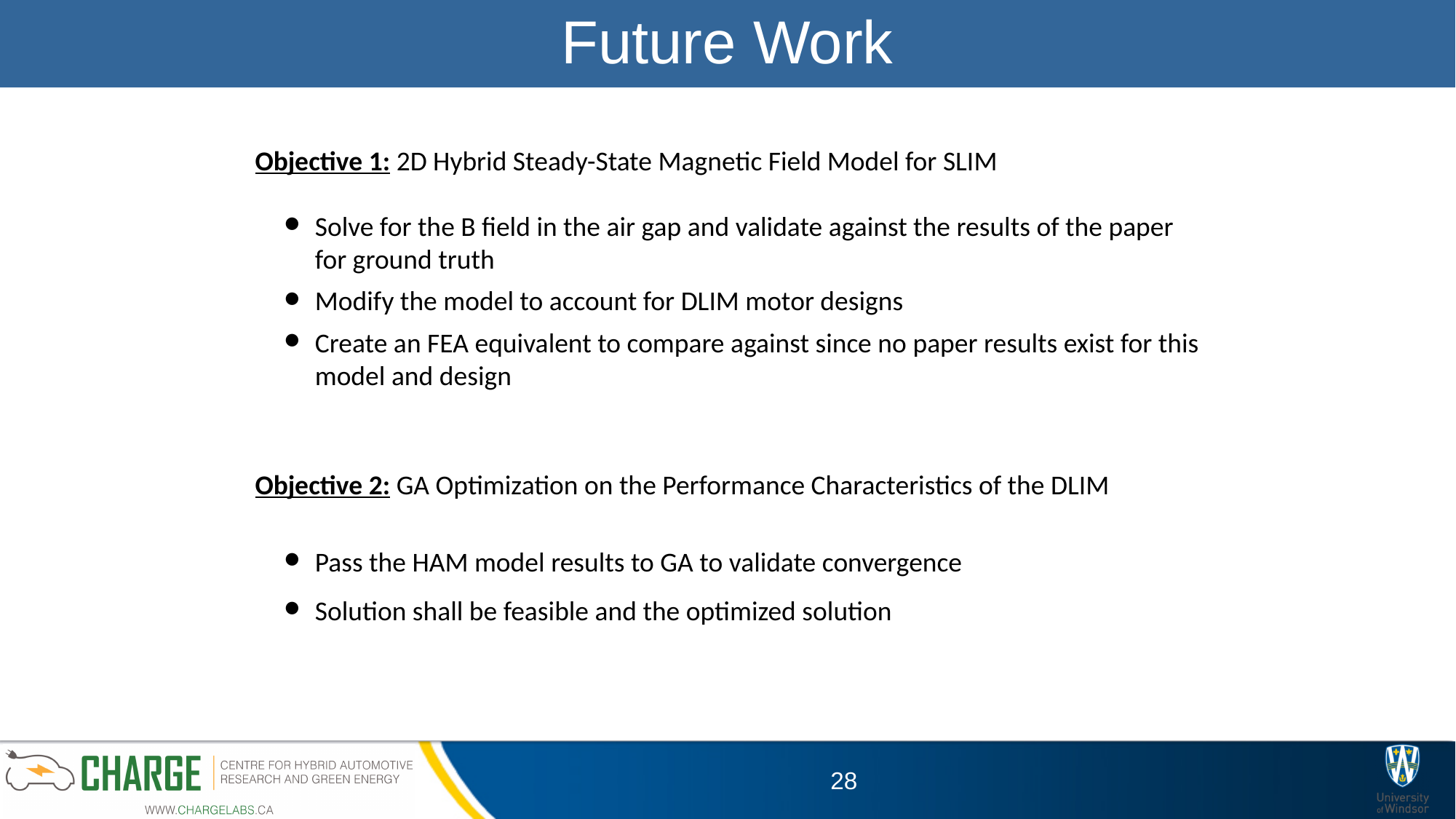

# Future Work
Objective 1: 2D Hybrid Steady-State Magnetic Field Model for SLIM
Solve for the B field in the air gap and validate against the results of the paper for ground truth
Modify the model to account for DLIM motor designs
Create an FEA equivalent to compare against since no paper results exist for this model and design
Objective 2: GA Optimization on the Performance Characteristics of the DLIM
Pass the HAM model results to GA to validate convergence
Solution shall be feasible and the optimized solution